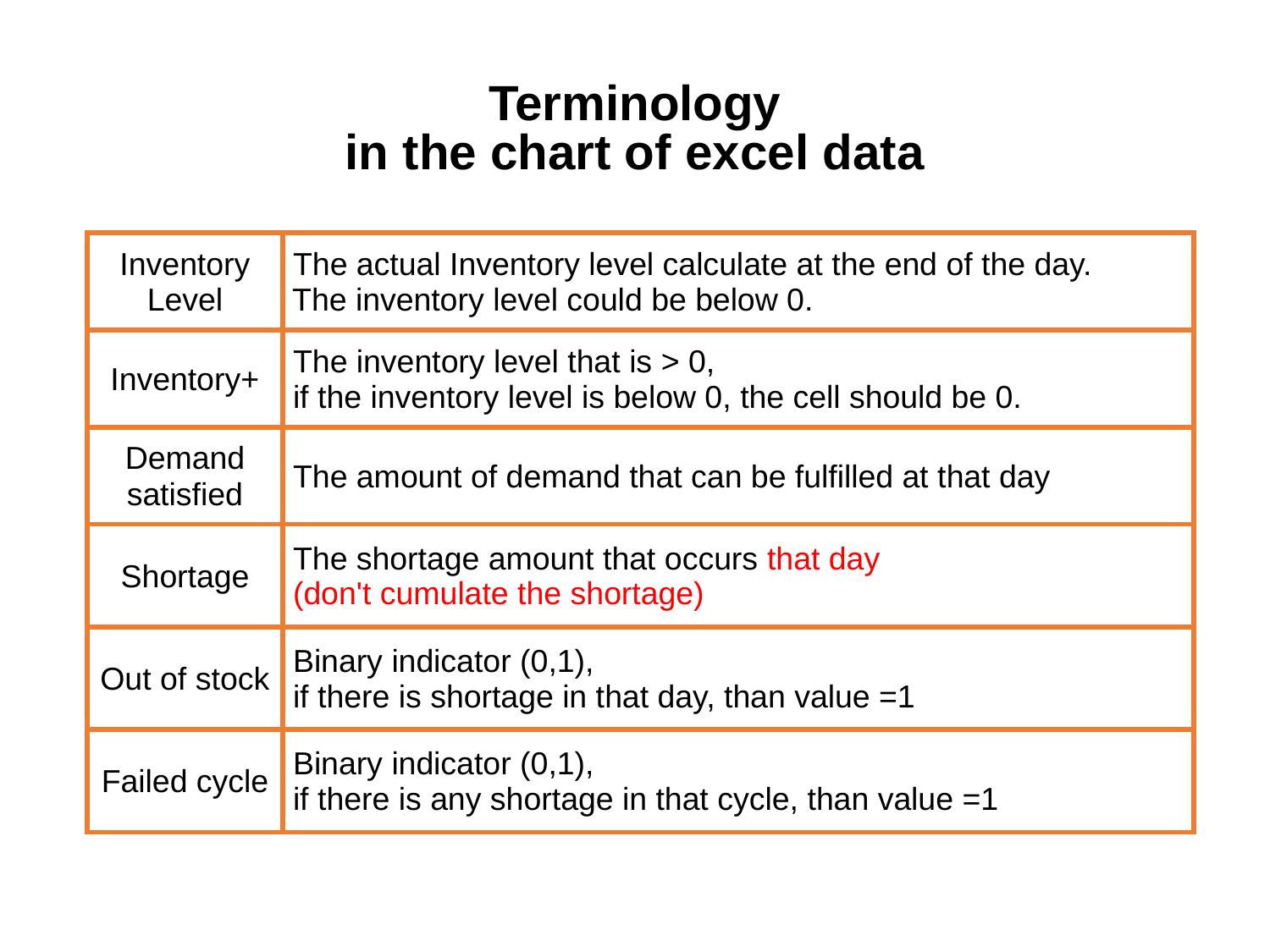

# Terminology in the chart of excel data
| Inventory Level | The actual Inventory level calculate at the end of the day. The inventory level could be below 0. |
| --- | --- |
| Inventory+ | The inventory level that is > 0, if the inventory level is below 0, the cell should be 0. |
| Demand satisfied | The amount of demand that can be fulfilled at that day |
| Shortage | The shortage amount that occurs that day (don't cumulate the shortage) |
| Out of stock | Binary indicator (0,1), if there is shortage in that day, than value =1 |
| Failed cycle | Binary indicator (0,1), if there is any shortage in that cycle, than value =1 |